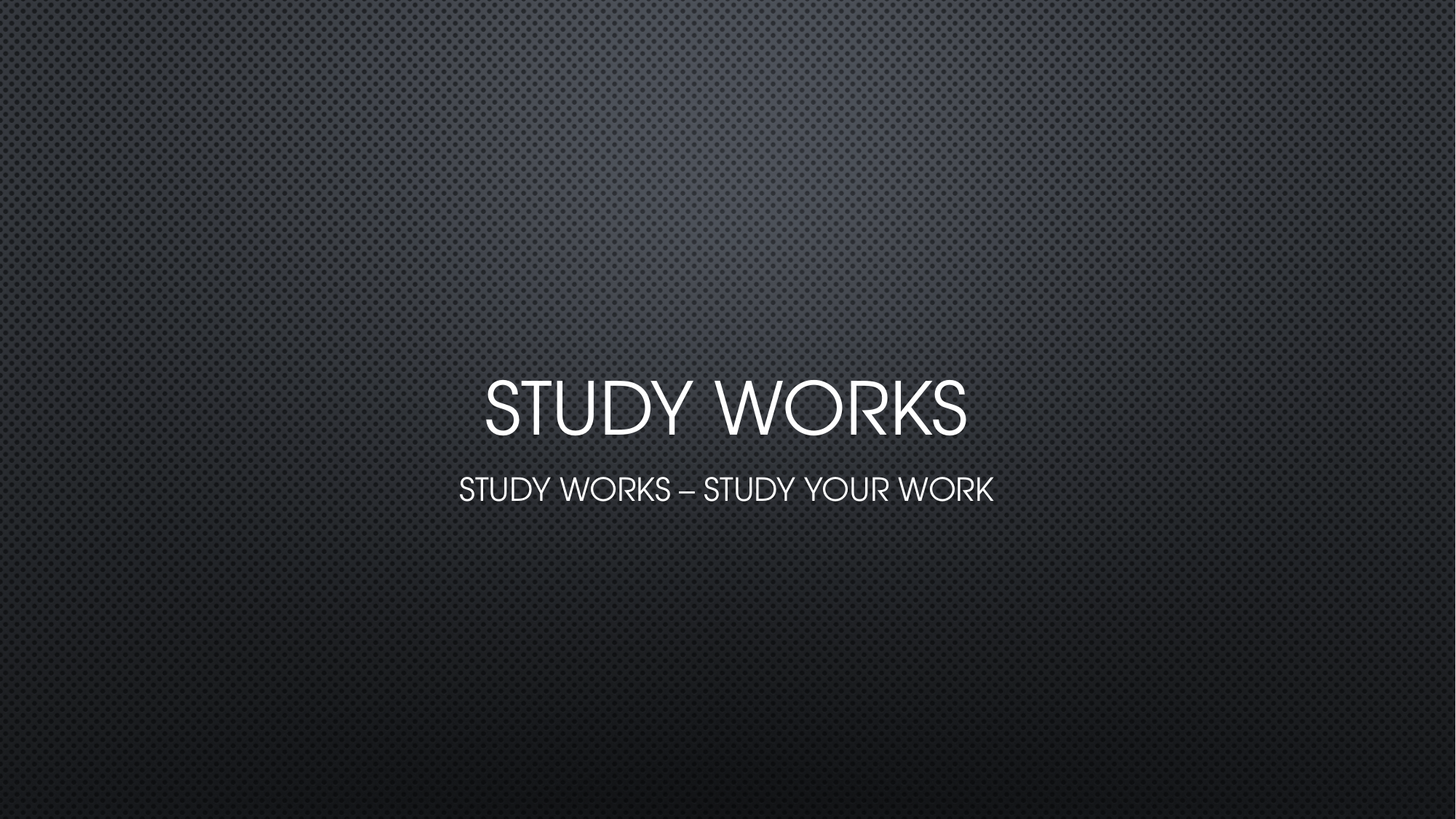

# Study Works
Study Works – study your work